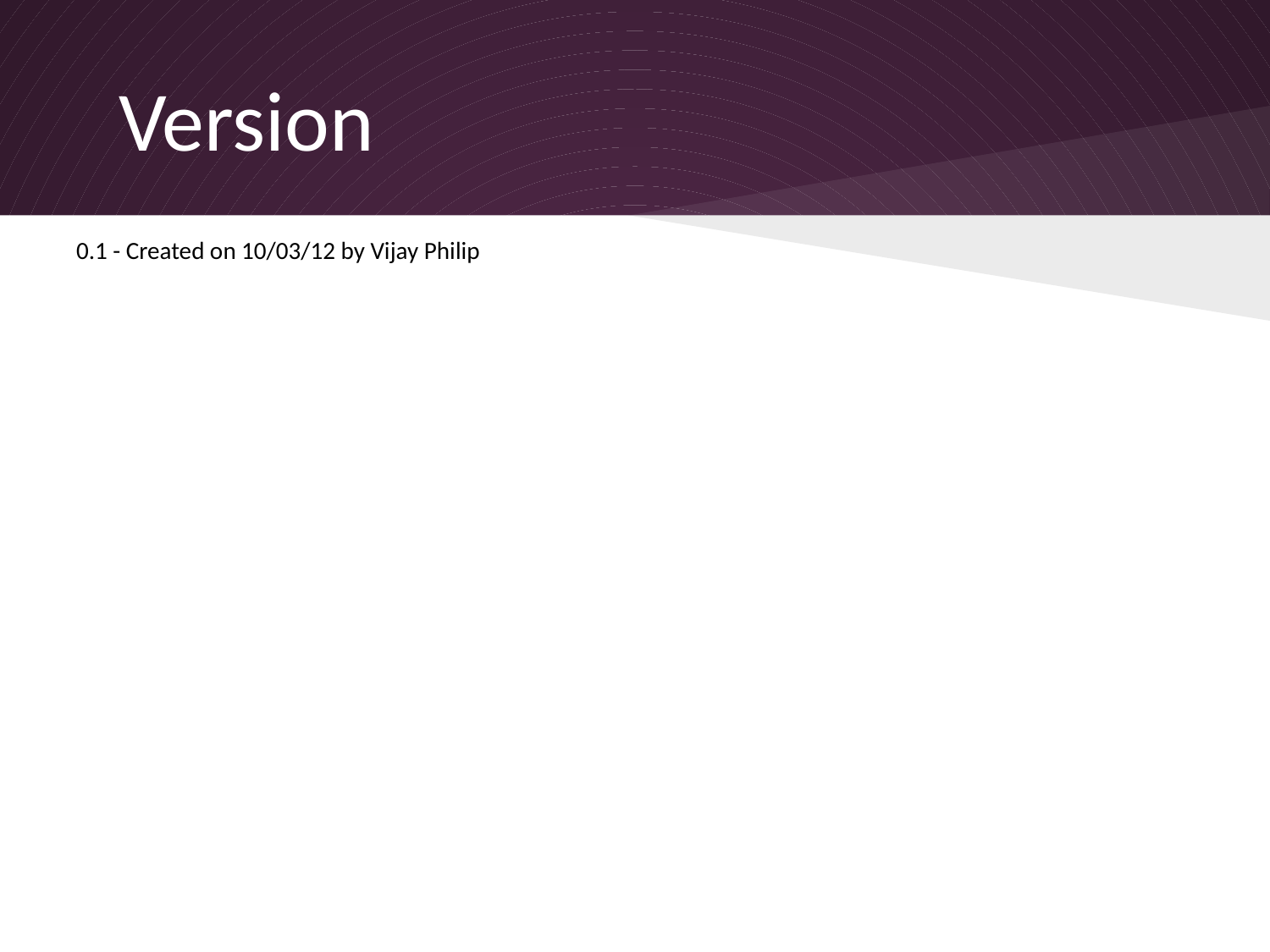

# Version
0.1 - Created on 10/03/12 by Vijay Philip